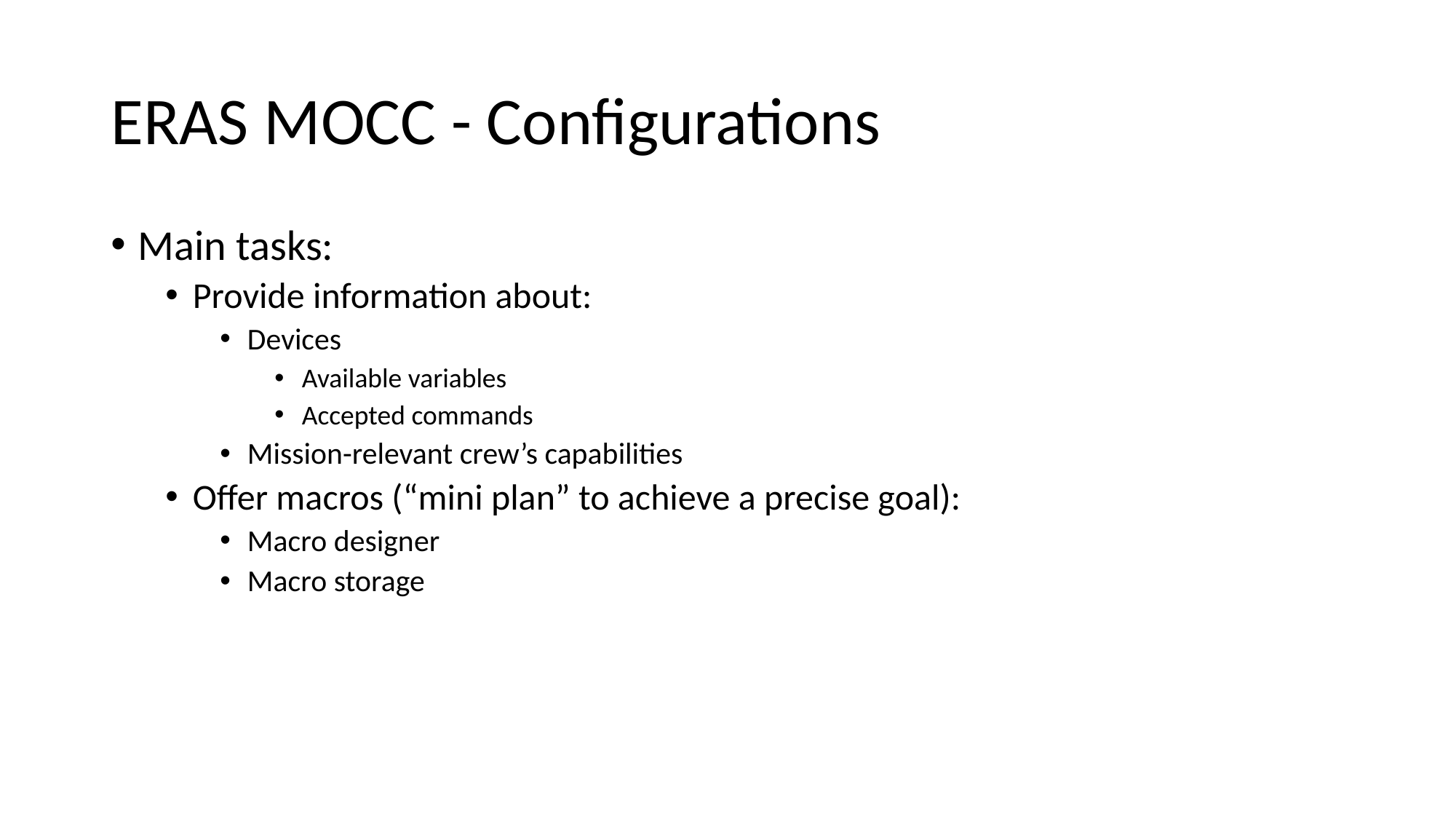

# ERAS MOCC - Configurations
Main tasks:
Provide information about:
Devices
Available variables
Accepted commands
Mission-relevant crew’s capabilities
Offer macros (“mini plan” to achieve a precise goal):
Macro designer
Macro storage